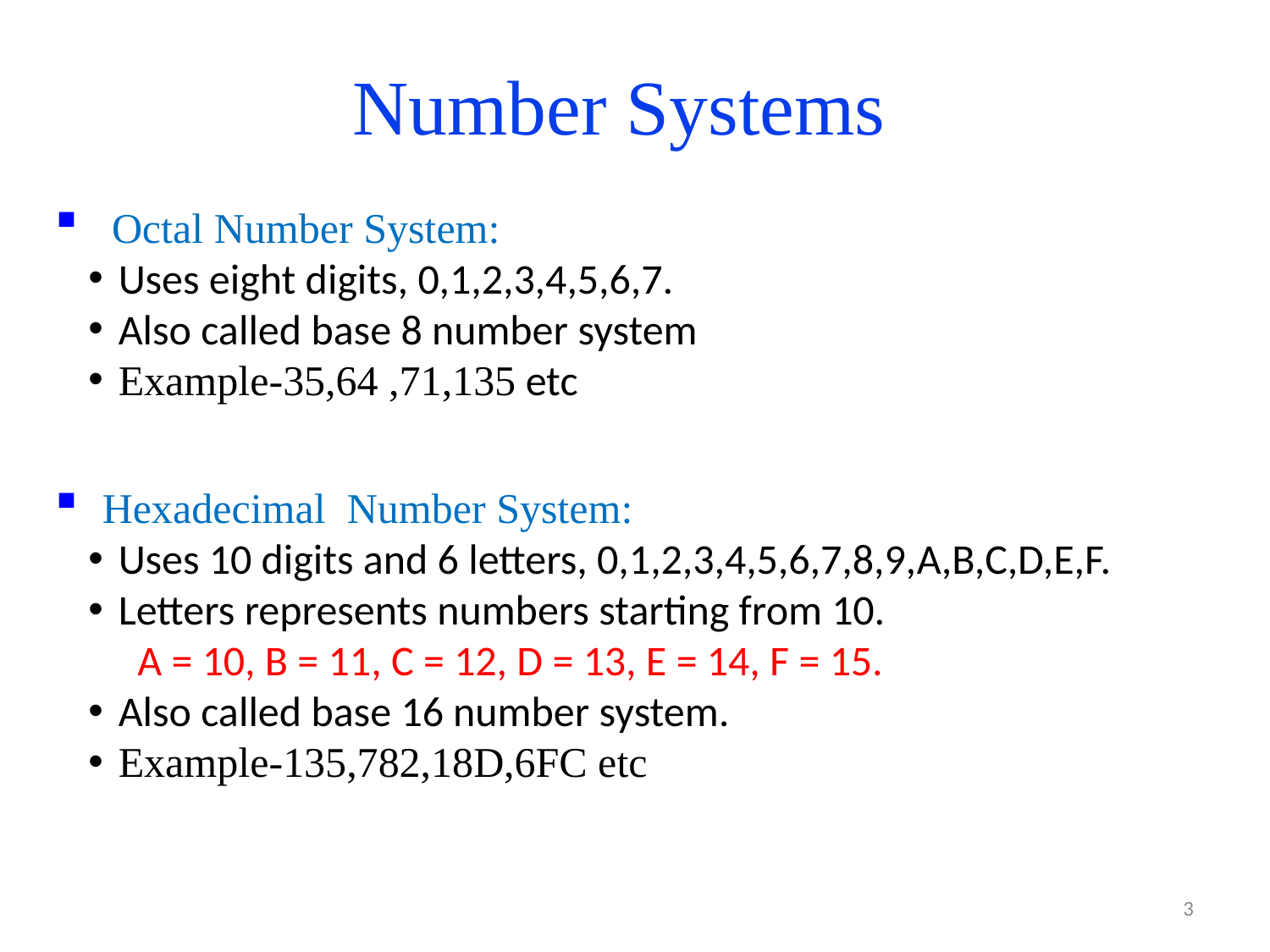

Number Systems
 Octal Number System:
Uses eight digits, 0,1,2,3,4,5,6,7.
Also called base 8 number system
Example-35,64 ,71,135 etc

Hexadecimal  Number System:
Uses 10 digits and 6 letters, 0,1,2,3,4,5,6,7,8,9,A,B,C,D,E,F.
Letters represents numbers starting from 10.
  A = 10, B = 11, C = 12, D = 13, E = 14, F = 15.
Also called base 16 number system.
Example-135,782,18D,6FC etc

3